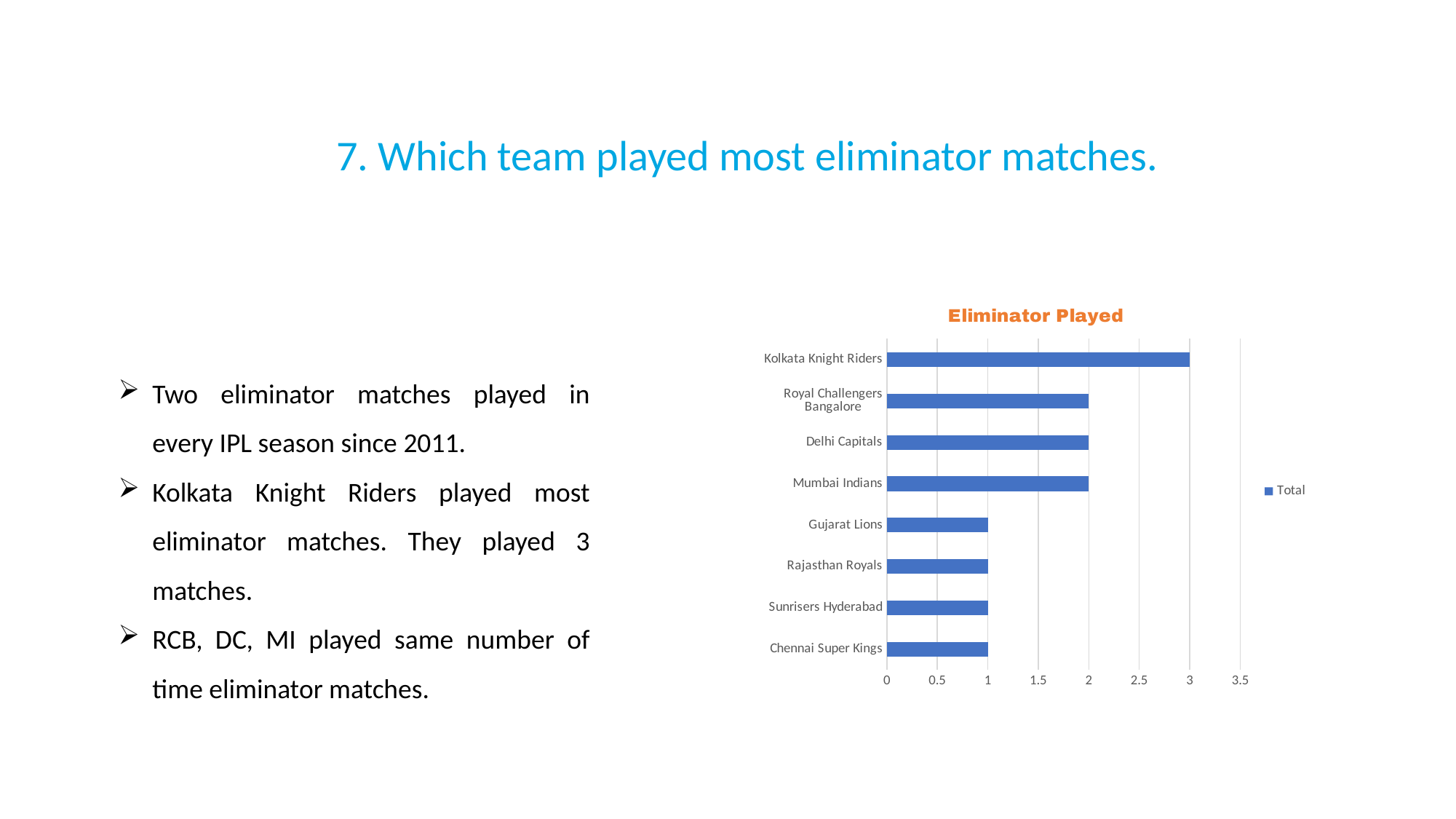

7. Which team played most eliminator matches.

### Chart: Eliminator Played

| Category | Total |
|---|---|
| Chennai Super Kings | 1.0 |
| Sunrisers Hyderabad | 1.0 |
| Rajasthan Royals | 1.0 |
| Gujarat Lions | 1.0 |
| Mumbai Indians | 2.0 |
| Delhi Capitals | 2.0 |
| Royal Challengers Bangalore | 2.0 |
| Kolkata Knight Riders | 3.0 |
Two eliminator matches played in every IPL season since 2011.
Kolkata Knight Riders played most eliminator matches. They played 3 matches.
RCB, DC, MI played same number of time eliminator matches.